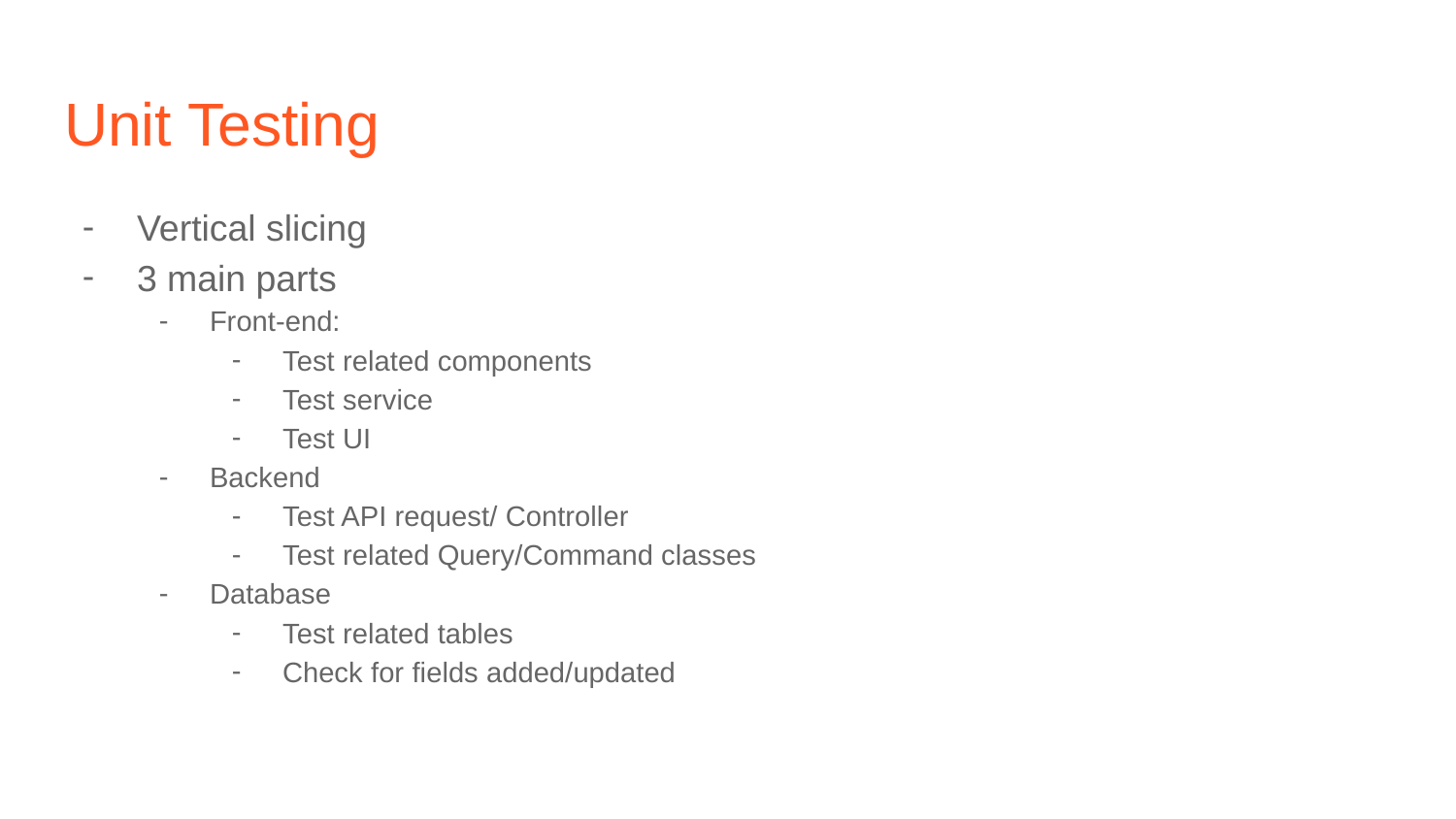

# Unit Testing
Vertical slicing
3 main parts
Front-end:
Test related components
Test service
Test UI
Backend
Test API request/ Controller
Test related Query/Command classes
Database
Test related tables
Check for fields added/updated